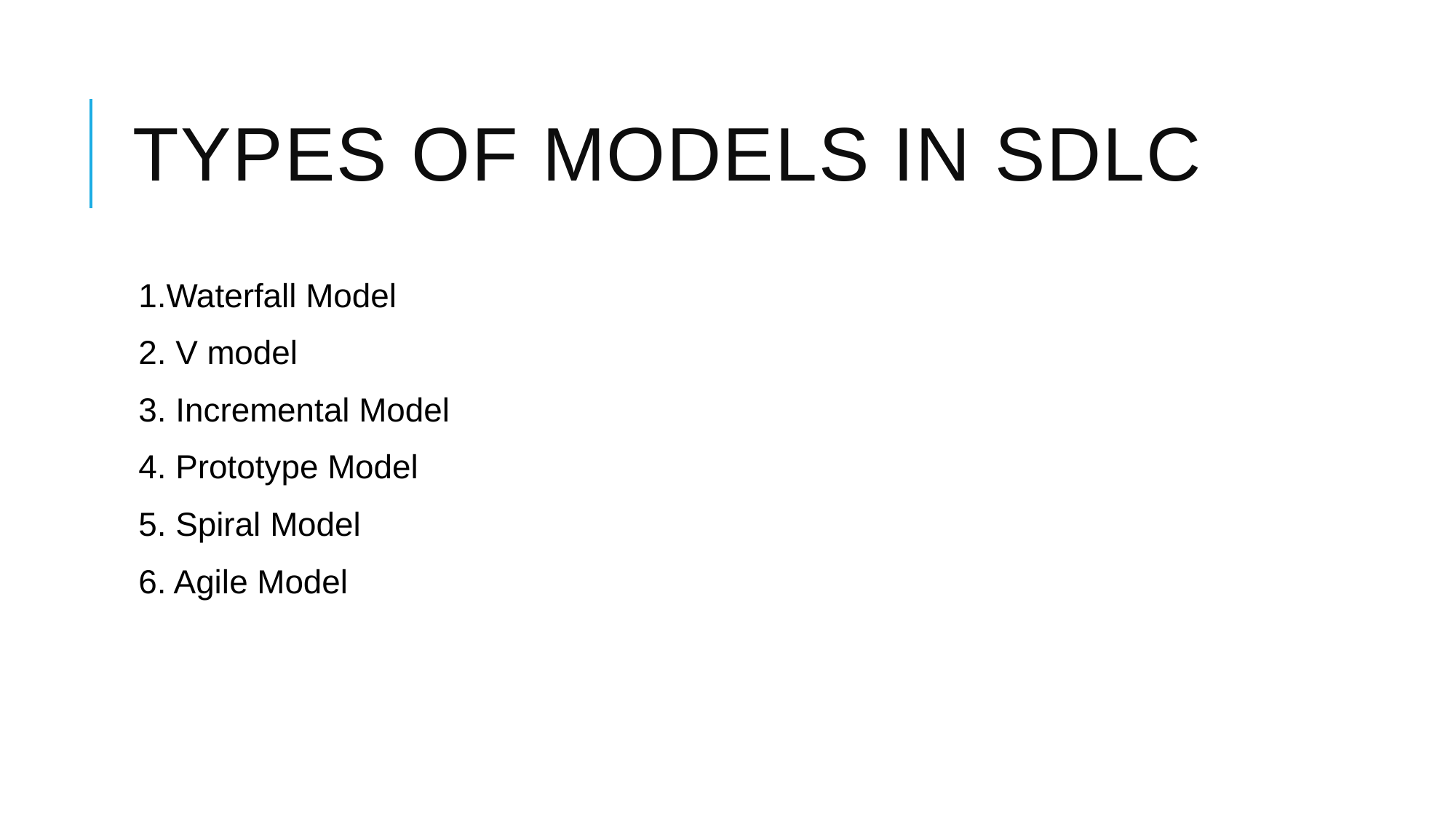

# Types of models in sdlc
1.Waterfall Model
2. V model
3. Incremental Model
4. Prototype Model
5. Spiral Model
6. Agile Model